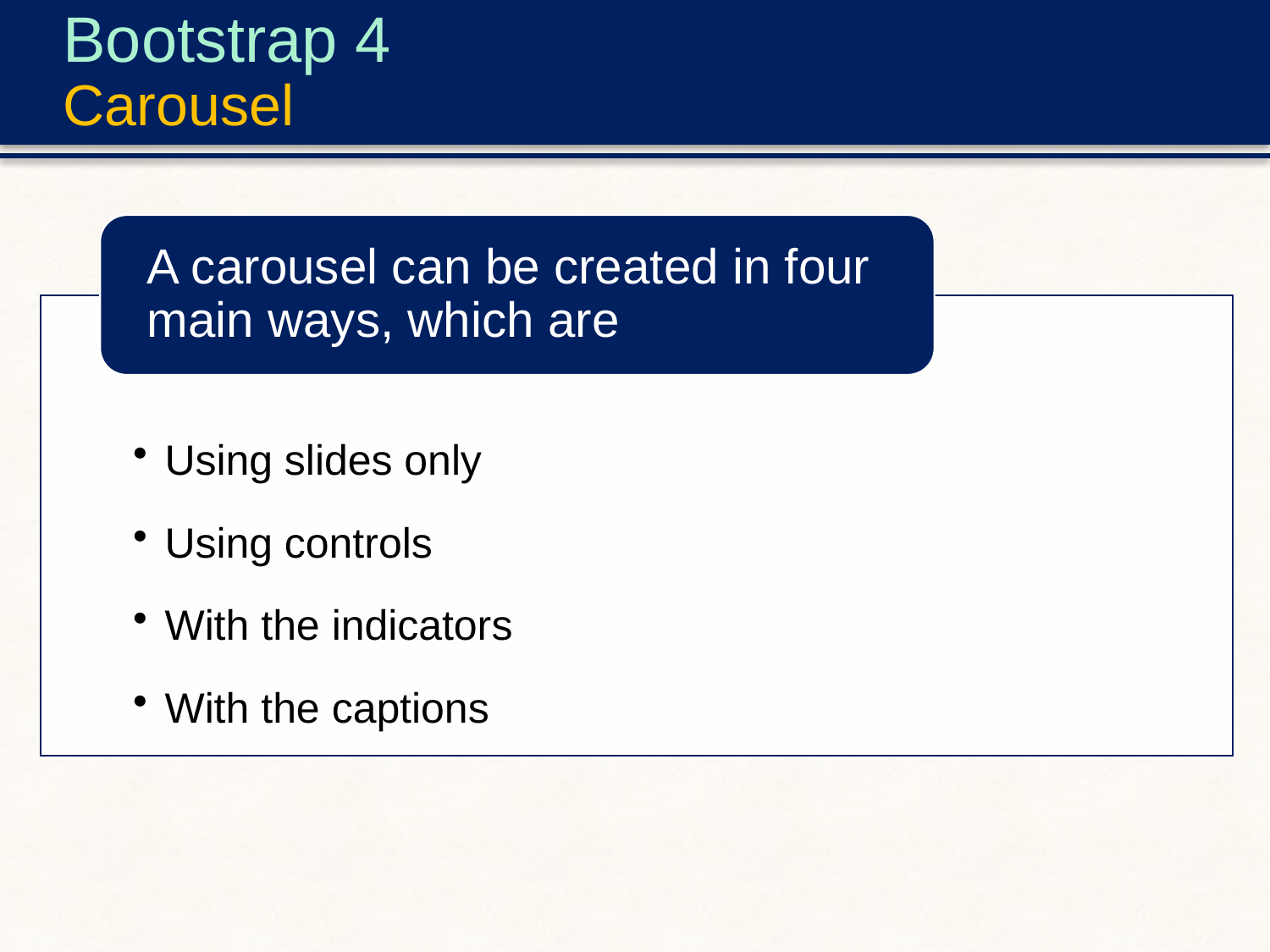

# Bootstrap 4 Carousel
Using slides only
Using controls
With the indicators
With the captions
A carousel can be created in four main ways, which are